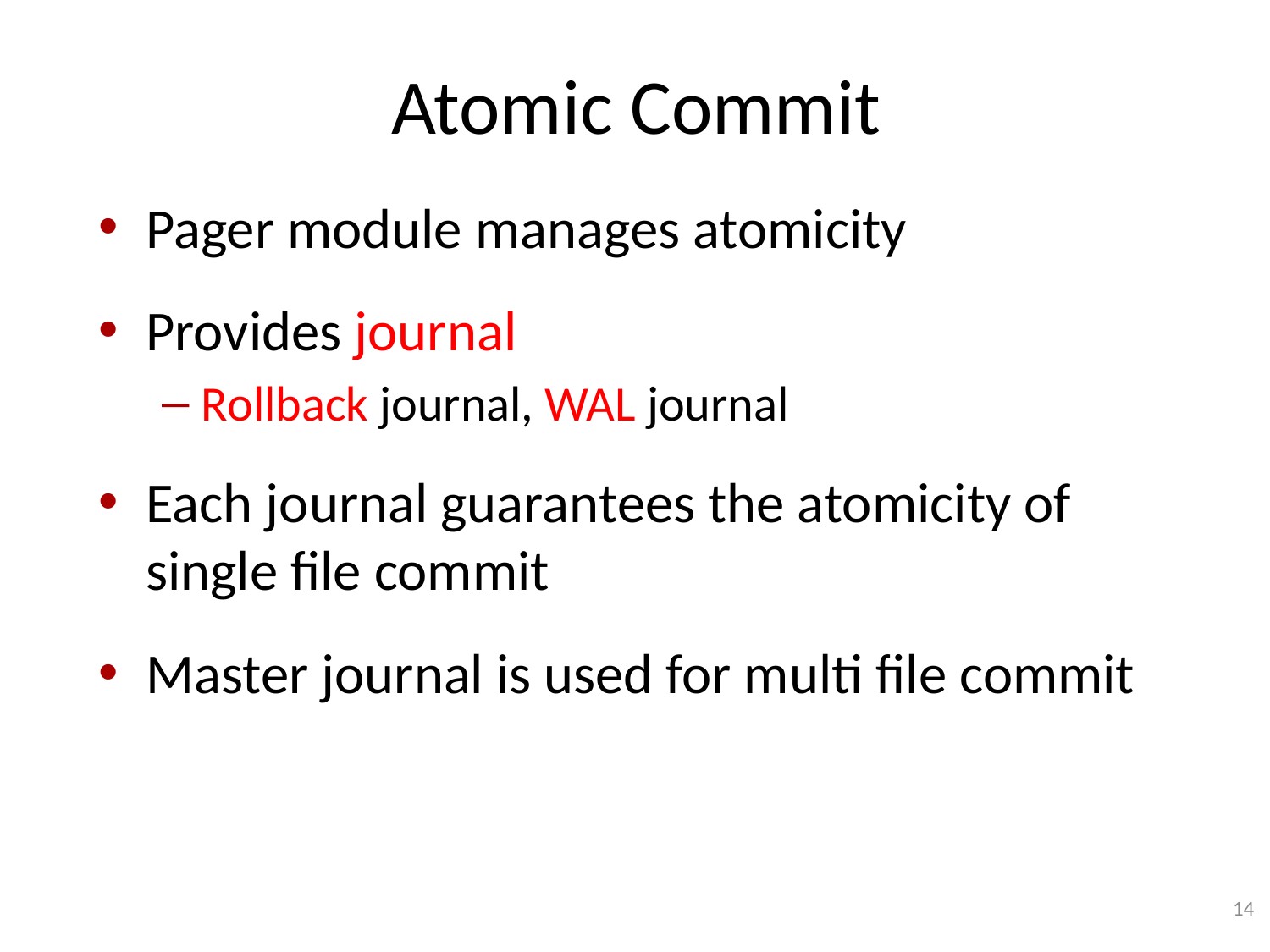

# Atomic Commit
Pager module manages atomicity
Provides journal
Rollback journal, WAL journal
Each journal guarantees the atomicity of single file commit
Master journal is used for multi file commit
14